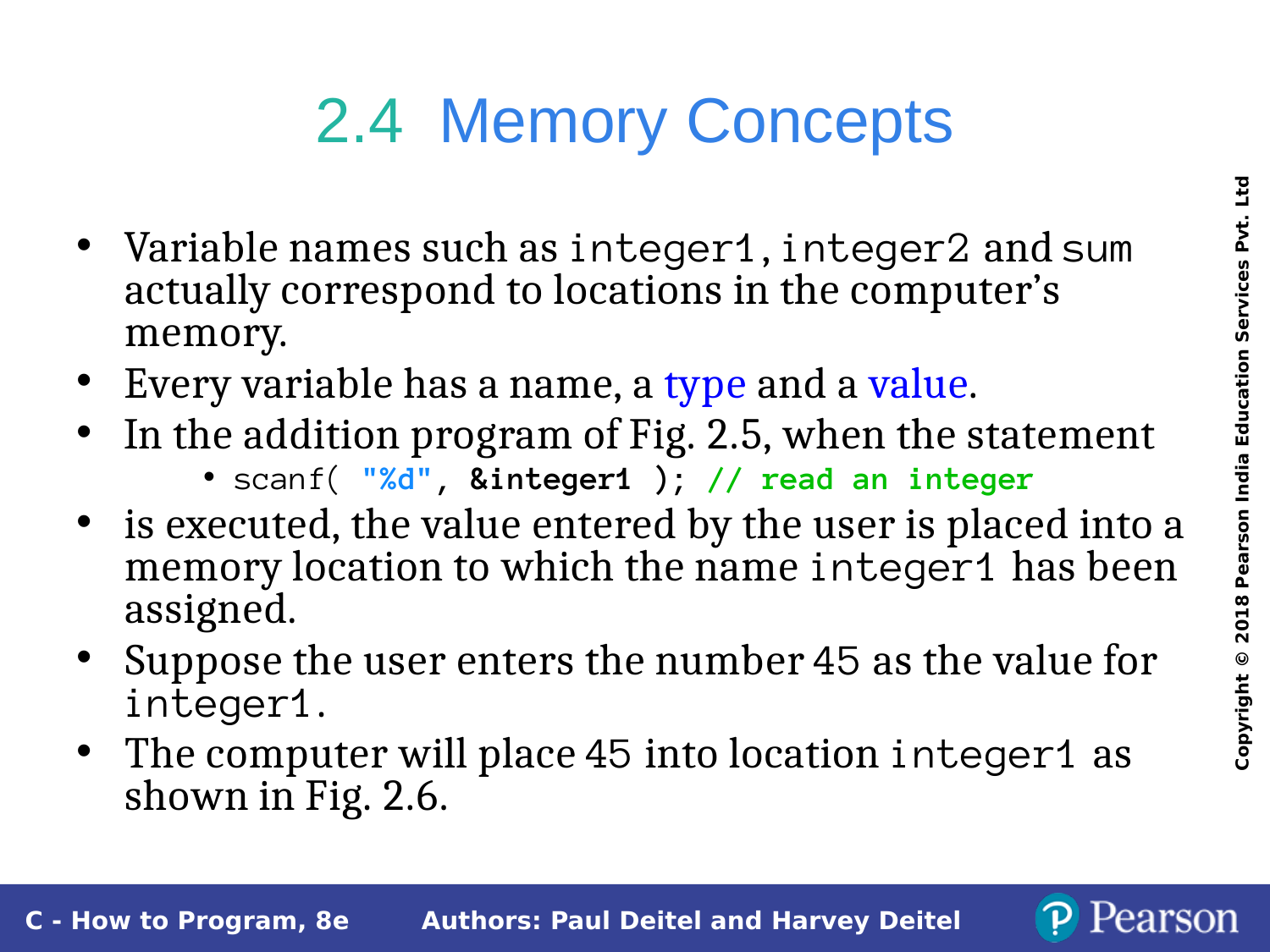

# 2.4  Memory Concepts
Variable names such as integer1, integer2 and sum actually correspond to locations in the computer’s memory.
Every variable has a name, a type and a value.
In the addition program of Fig. 2.5, when the statement
scanf( "%d", &integer1 ); // read an integer
is executed, the value entered by the user is placed into a memory location to which the name integer1 has been assigned.
Suppose the user enters the number 45 as the value for integer1.
The computer will place 45 into location integer1 as shown in Fig. 2.6.